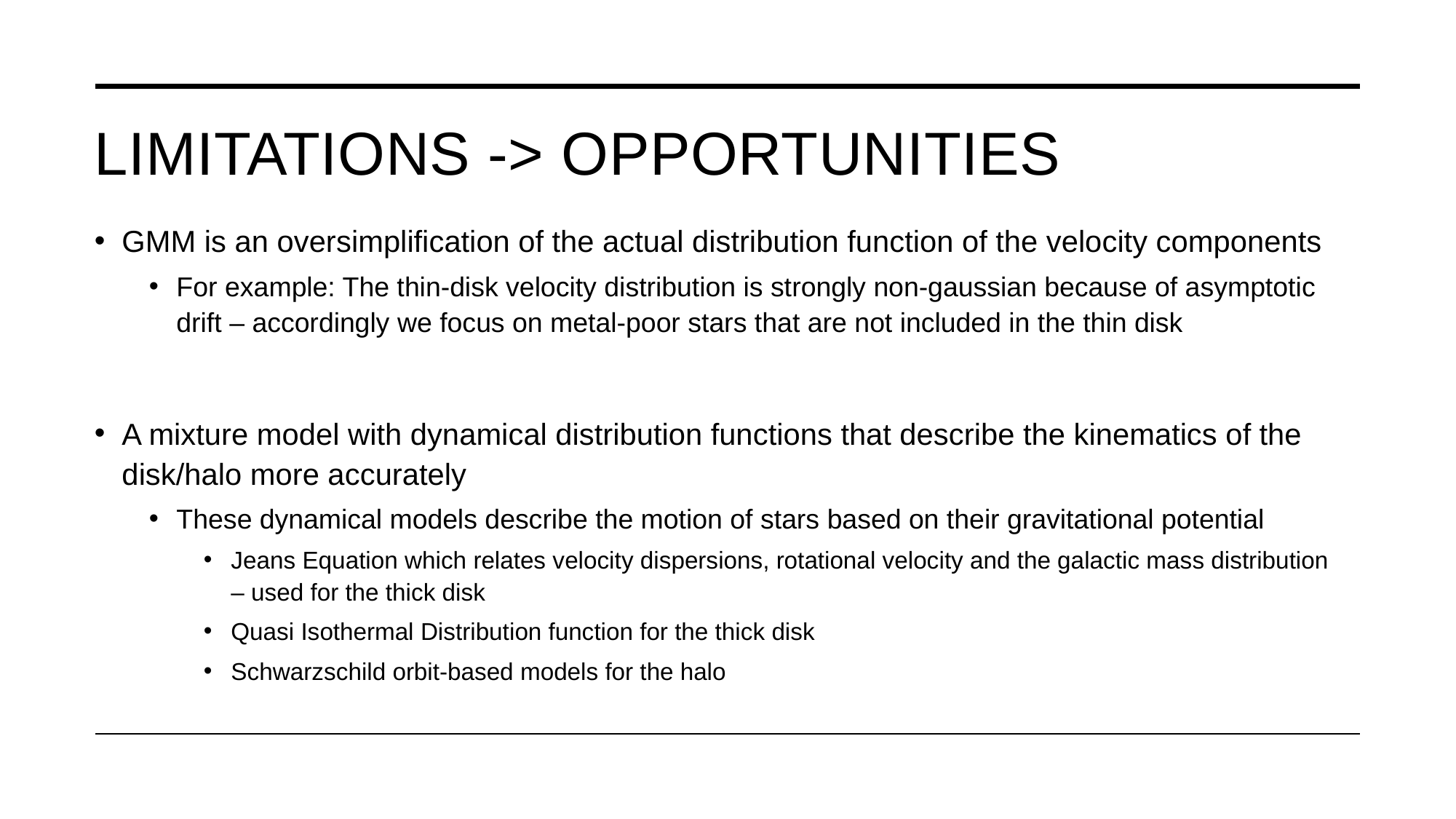

# Limitations -> opportunities
GMM is an oversimplification of the actual distribution function of the velocity components
For example: The thin-disk velocity distribution is strongly non-gaussian because of asymptotic drift – accordingly we focus on metal-poor stars that are not included in the thin disk

A mixture model with dynamical distribution functions that describe the kinematics of the disk/halo more accurately
These dynamical models describe the motion of stars based on their gravitational potential
Jeans Equation which relates velocity dispersions, rotational velocity and the galactic mass distribution – used for the thick disk
Quasi Isothermal Distribution function for the thick disk
Schwarzschild orbit-based models for the halo